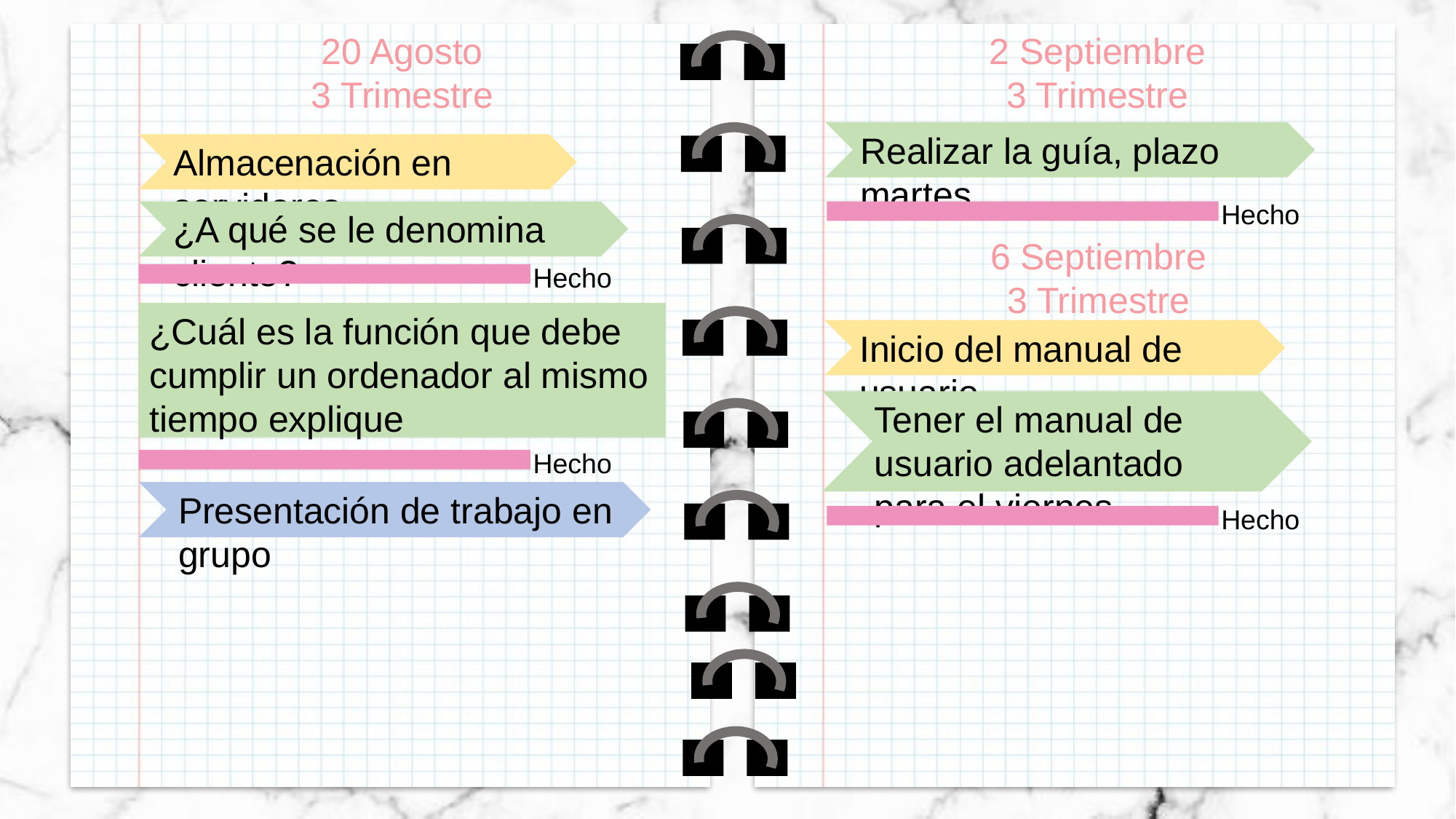

2 Septiembre
3 Trimestre
20 Agosto
3 Trimestre

Realizar la guía, plazo martes
Almacenación en servidores

Hecho

¿A qué se le denomina cliente?

6 Septiembre
3 Trimestre
Hecho

¿Cuál es la función que debe cumplir un ordenador al mismo tiempo explique
Inicio del manual de usuario

Tener el manual de usuario adelantado para el viernes
Hecho

Presentación de trabajo en grupo
Hecho